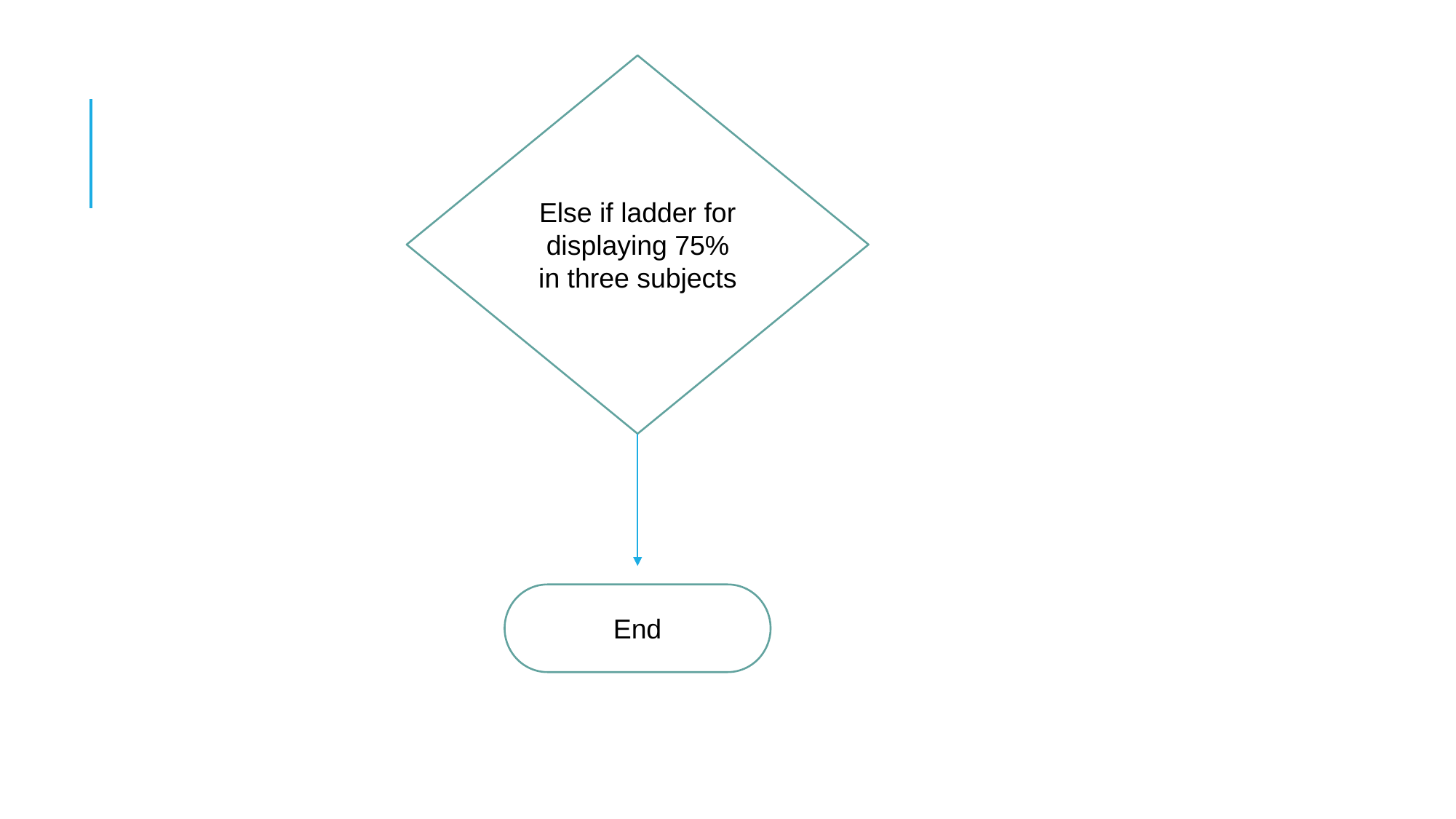

Else if ladder for displaying 75% in three subjects
End